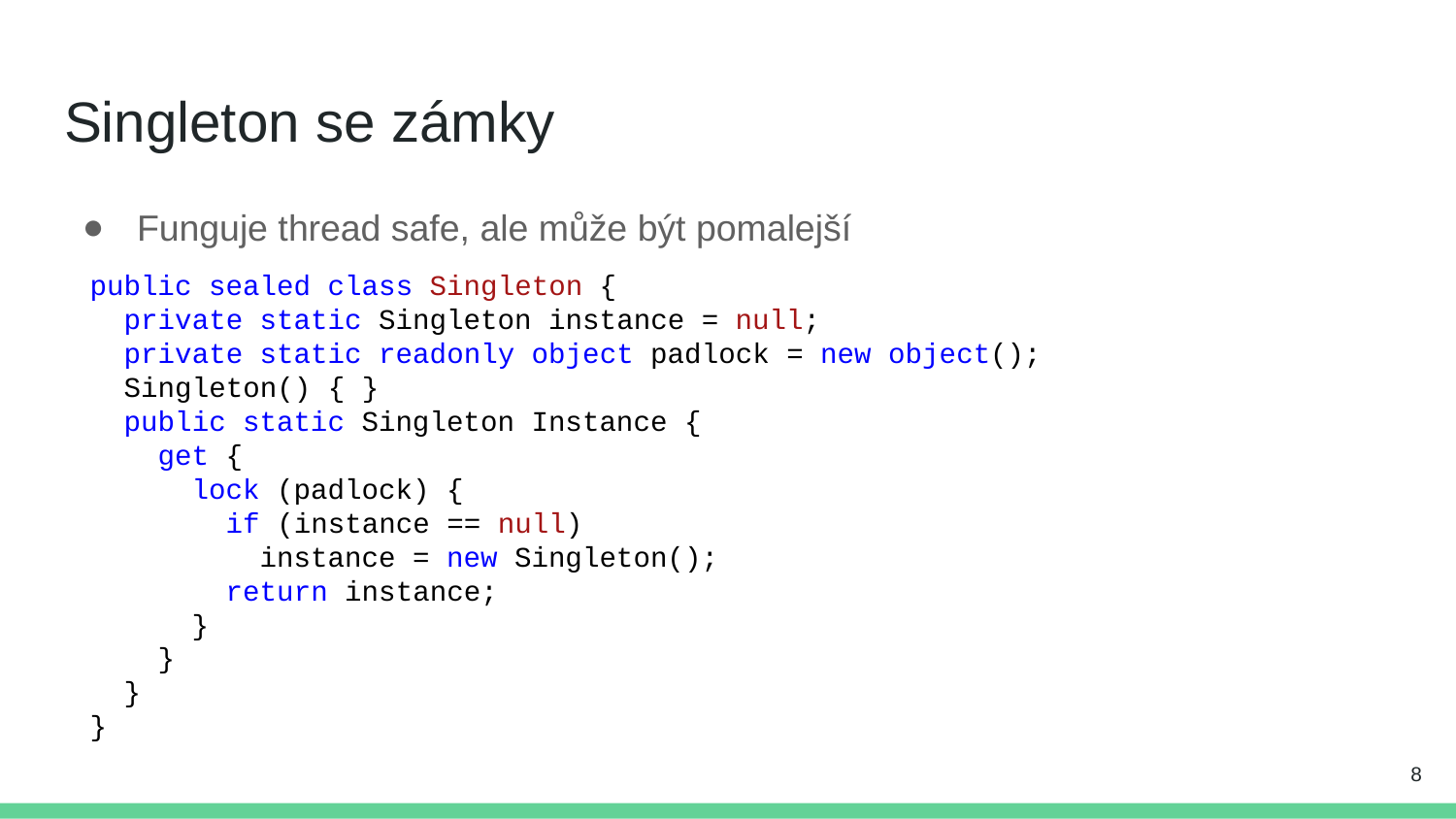

# Singleton se zámky
Funguje thread safe, ale může být pomalejší
public sealed class Singleton {
  private static Singleton instance = null;
  private static readonly object padlock = new object();
  Singleton() { }
  public static Singleton Instance {
    get {
      lock (padlock) {
        if (instance == null)
          instance = new Singleton();
        return instance;
      }
    }
  }
}
8